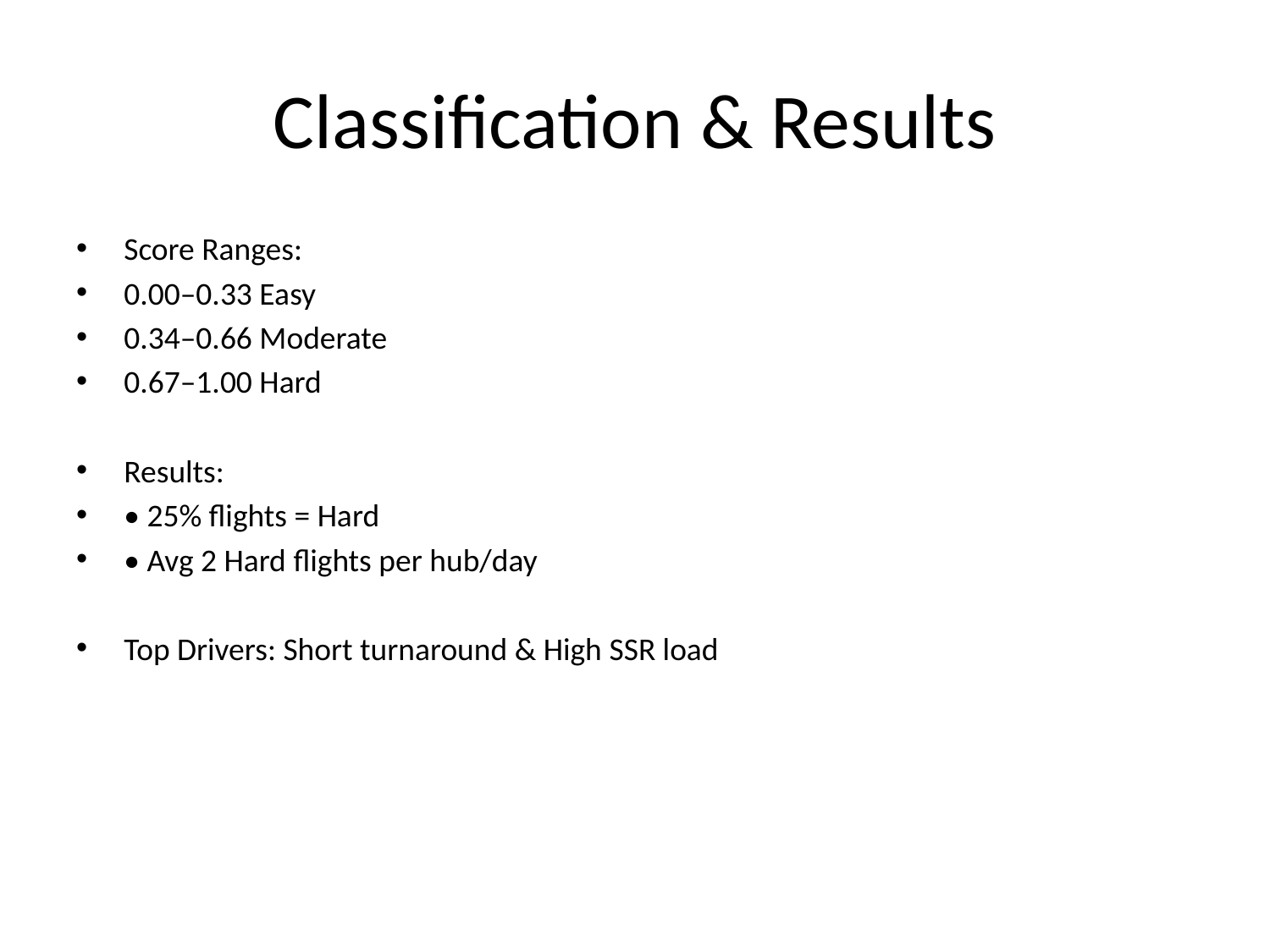

# Classification & Results
Score Ranges:
0.00–0.33 Easy
0.34–0.66 Moderate
0.67–1.00 Hard

Results:
• 25% flights = Hard
• Avg 2 Hard flights per hub/day

Top Drivers: Short turnaround & High SSR load